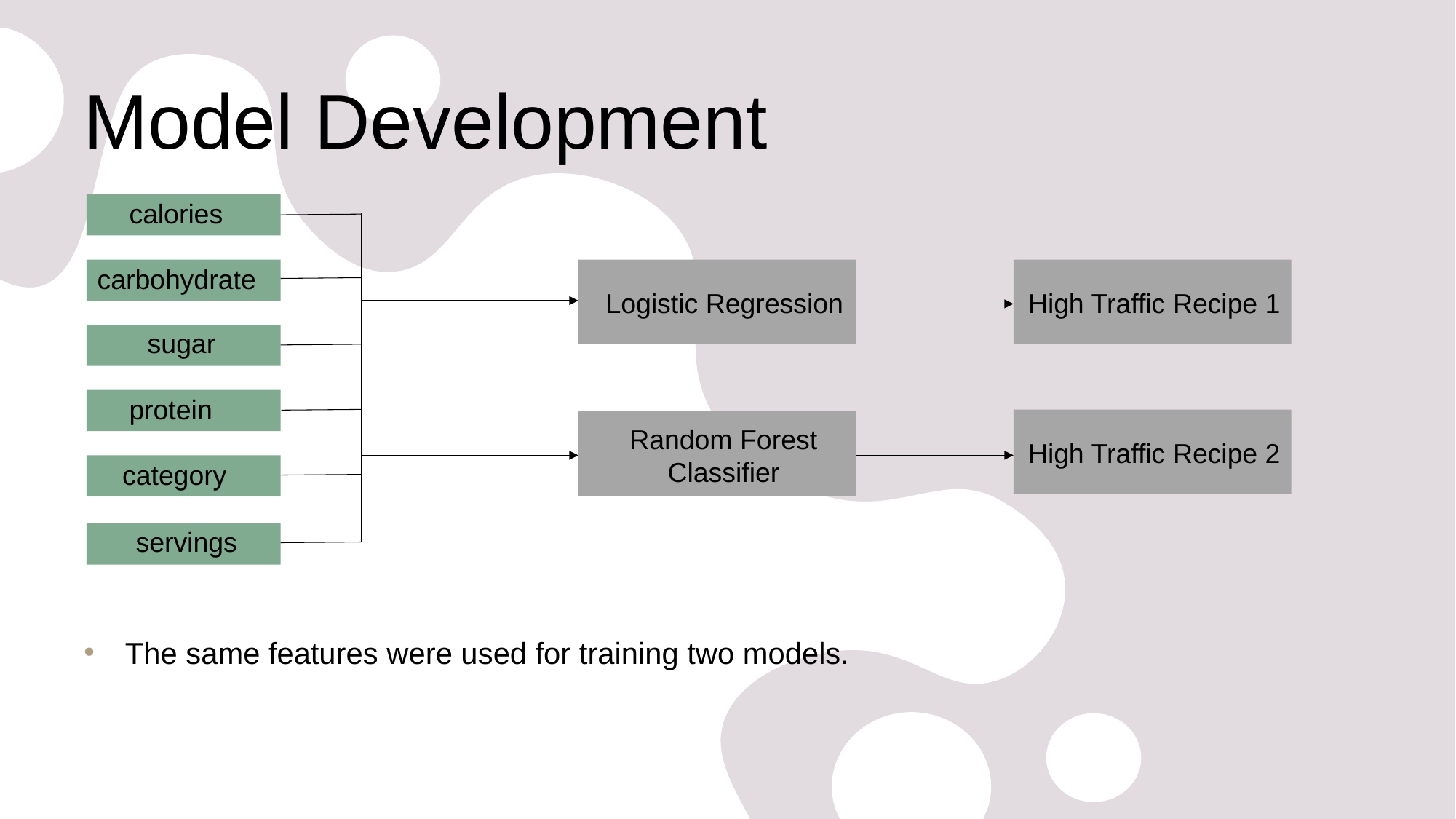

# Model Development
calories

carbohydrate

sugar

protein

category

servings

Logistic Regression

High Traffic Recipe 1

High Traffic Recipe 2

Random Forest Classifier
The same features were used for training two models.